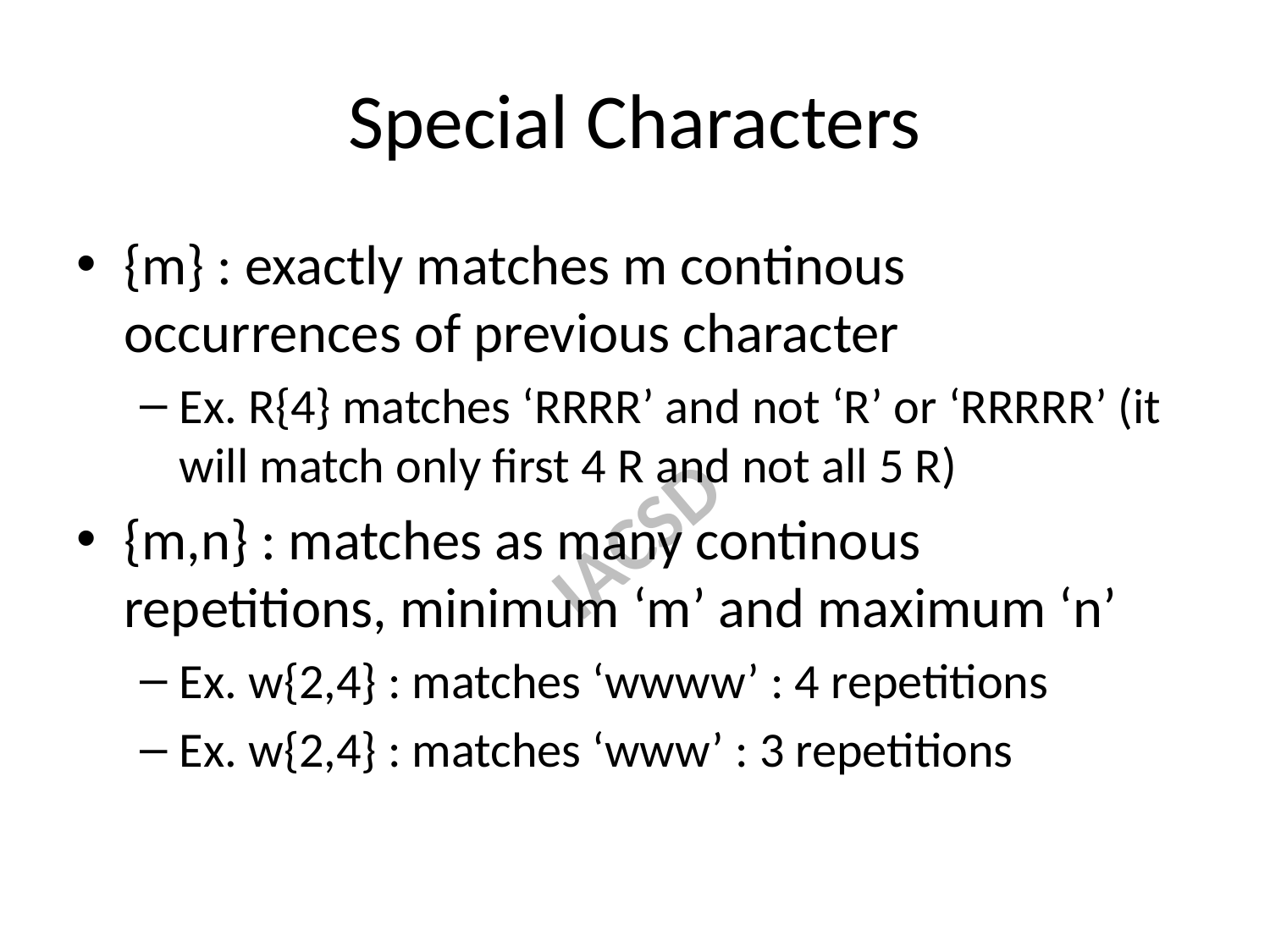

# Special Characters
{m} : exactly matches m continous occurrences of previous character
Ex. R{4} matches ‘RRRR’ and not ‘R’ or ‘RRRRR’ (it will match only first 4 R and not all 5 R)
{m,n} : matches as many continous repetitions, minimum ‘m’ and maximum ‘n’
Ex. w{2,4} : matches ‘wwww’ : 4 repetitions
Ex. w{2,4} : matches ‘www’ : 3 repetitions